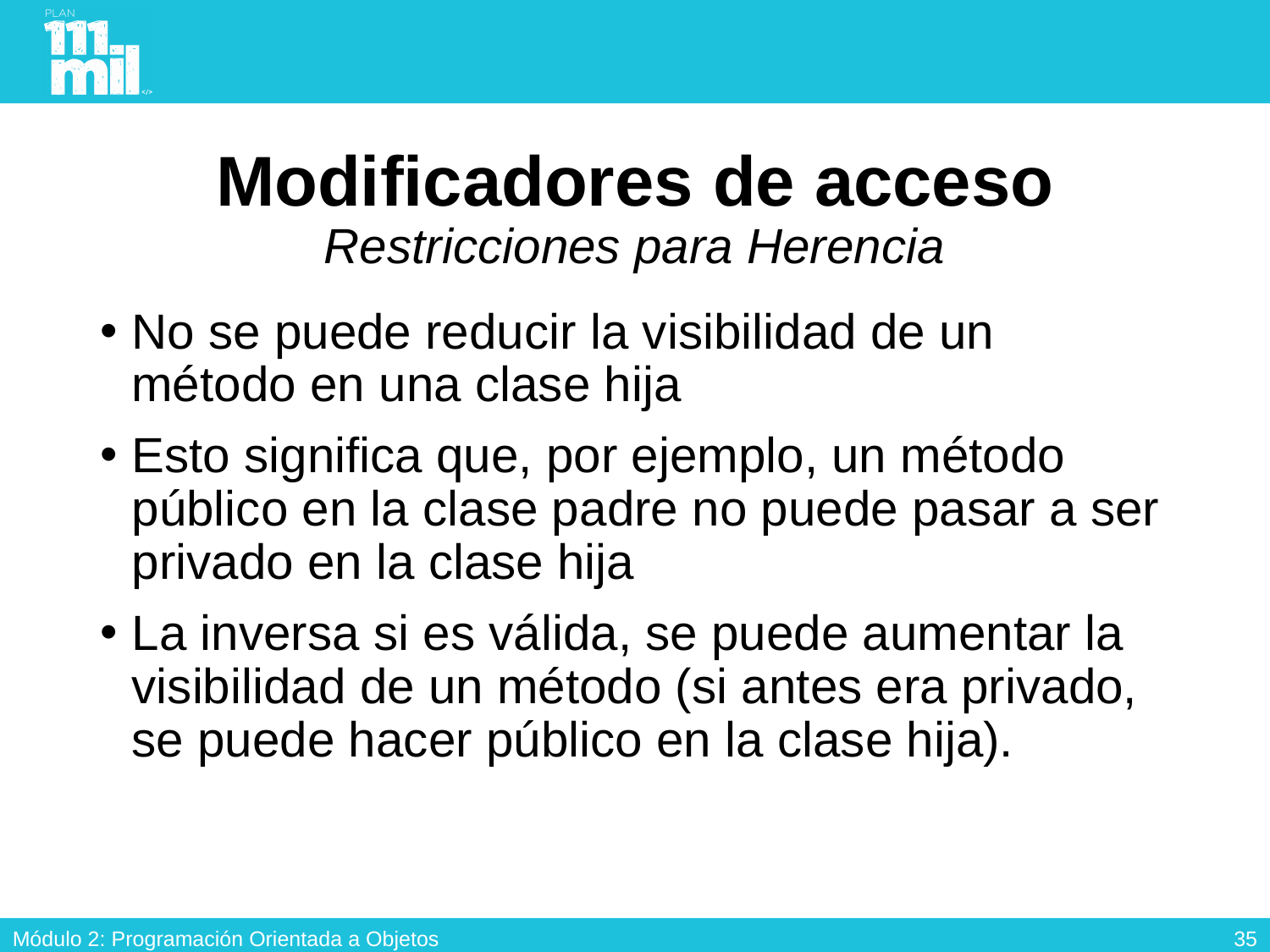

# Modificadores de acceso Restricciones para Herencia
No se puede reducir la visibilidad de un método en una clase hija
Esto significa que, por ejemplo, un método público en la clase padre no puede pasar a ser privado en la clase hija
La inversa si es válida, se puede aumentar la visibilidad de un método (si antes era privado, se puede hacer público en la clase hija).

35
Módulo 2: Programación Orientada a Objetos